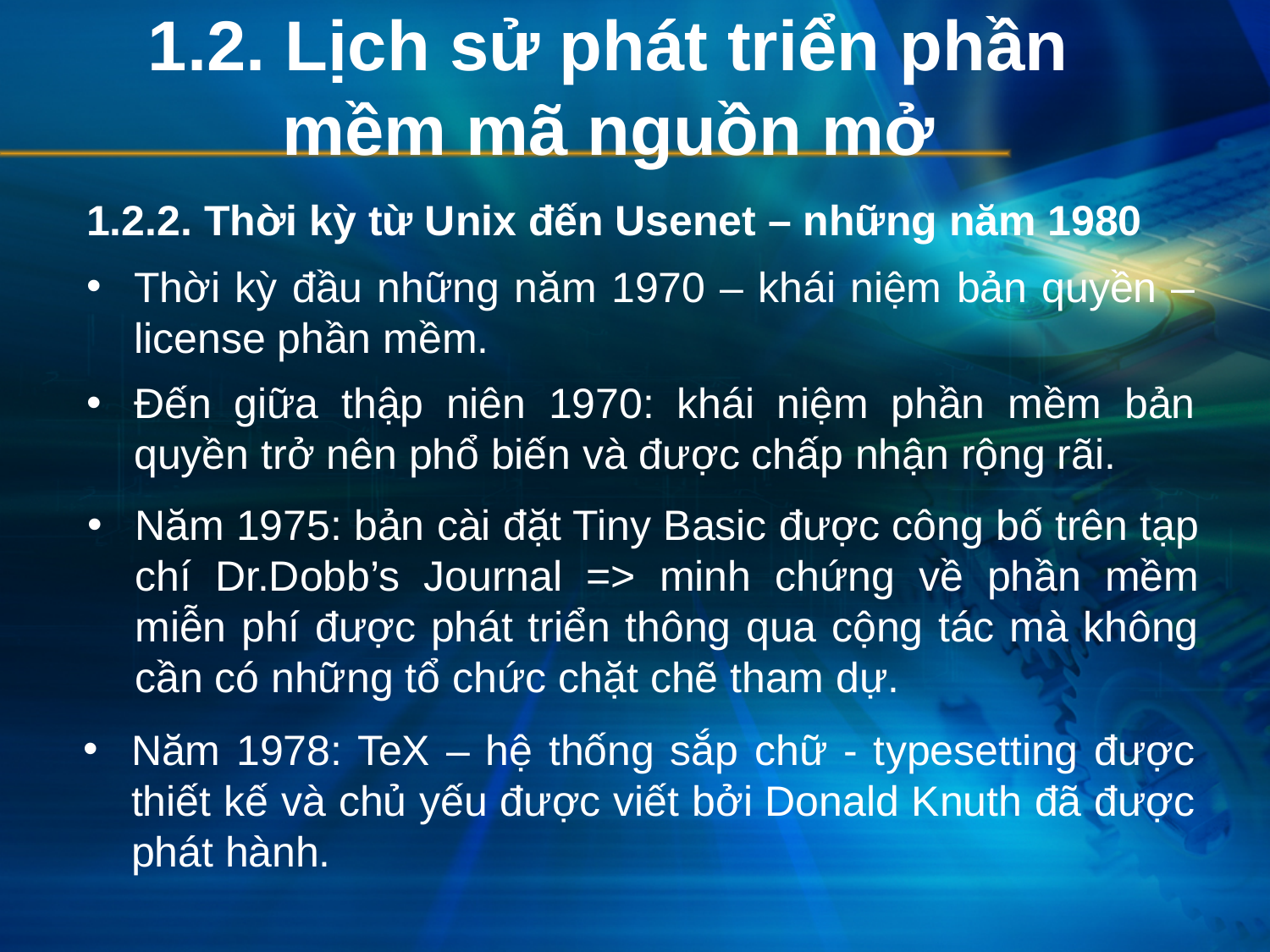

# 1.2. Lịch sử phát triển phần mềm mã nguồn mở
1.2.2. Thời kỳ từ Unix đến Usenet – những năm 1980
Thời kỳ đầu những năm 1970 – khái niệm bản quyền – license phần mềm.
Đến giữa thập niên 1970: khái niệm phần mềm bản quyền trở nên phổ biến và được chấp nhận rộng rãi.
Năm 1975: bản cài đặt Tiny Basic được công bố trên tạp chí Dr.Dobb’s Journal => minh chứng về phần mềm miễn phí được phát triển thông qua cộng tác mà không cần có những tổ chức chặt chẽ tham dự.
Năm 1978: TeX – hệ thống sắp chữ - typesetting được thiết kế và chủ yếu được viết bởi Donald Knuth đã được phát hành.